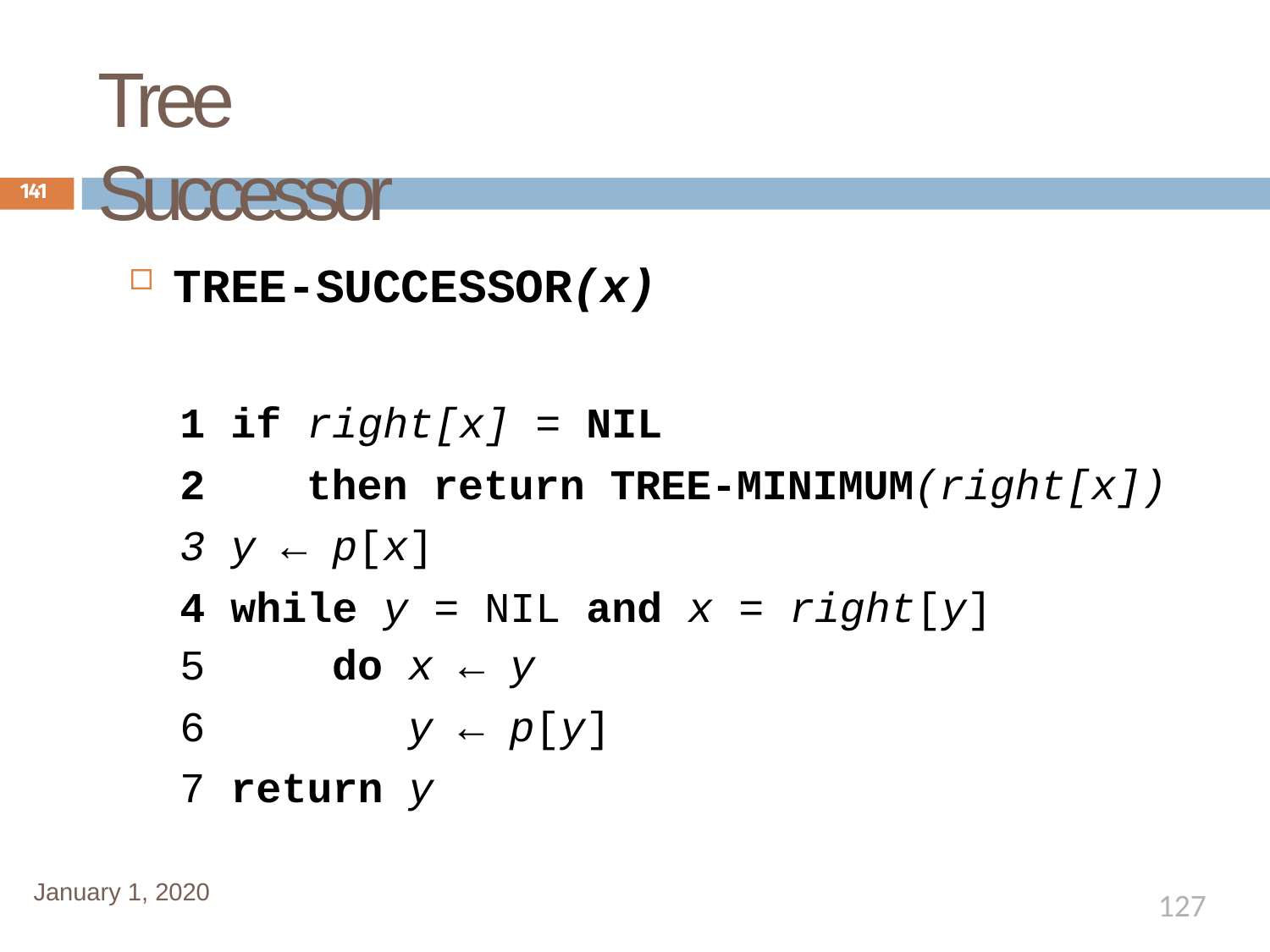

# Tree Successor
141
TREE-SUCCESSOR(x)

if right[x] = NIL
then return TREE-MINIMUM(right[x])
y ← p[x]
while y = NIL and x = right[y]
5
6
do x ← y
y ← p[y]
7 return y
January 1, 2020
127